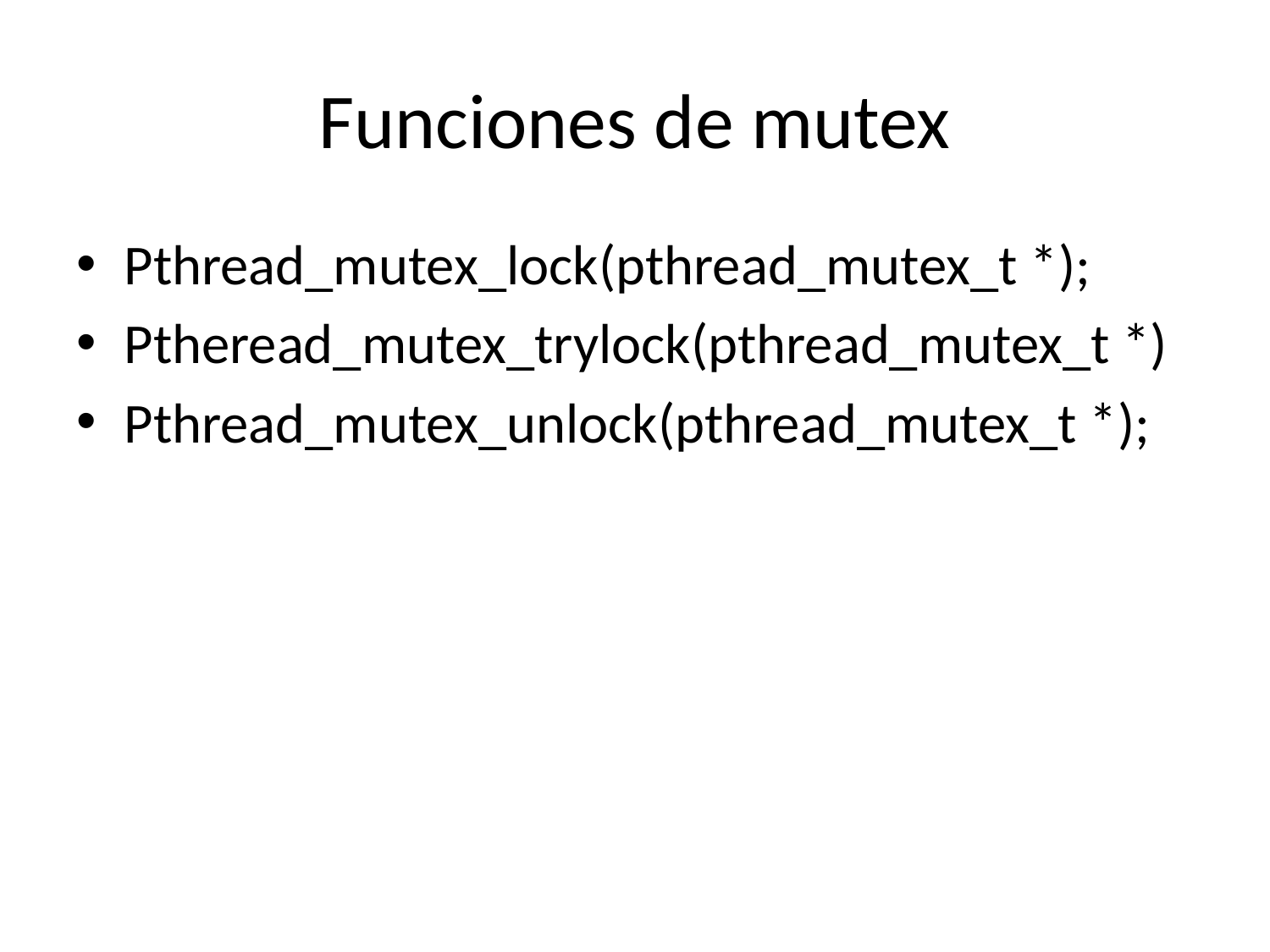

# Funciones de mutex
Pthread_mutex_lock(pthread_mutex_t *);
Ptheread_mutex_trylock(pthread_mutex_t *)
Pthread_mutex_unlock(pthread_mutex_t *);